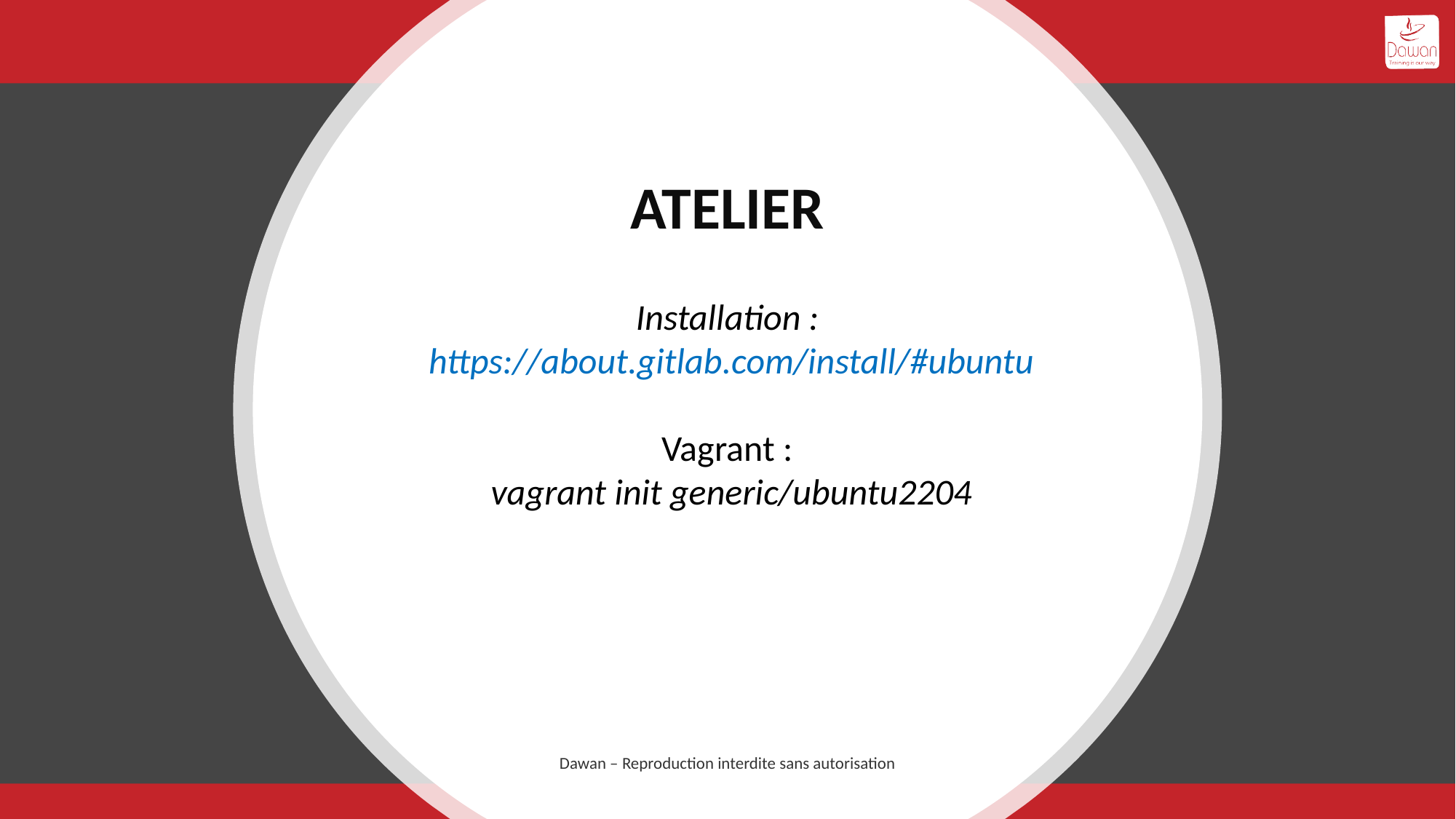

# ATELIER
Installation : https://about.gitlab.com/install/#ubuntu

Vagrant :
vagrant init generic/ubuntu2204
Dawan – Reproduction interdite sans autorisation